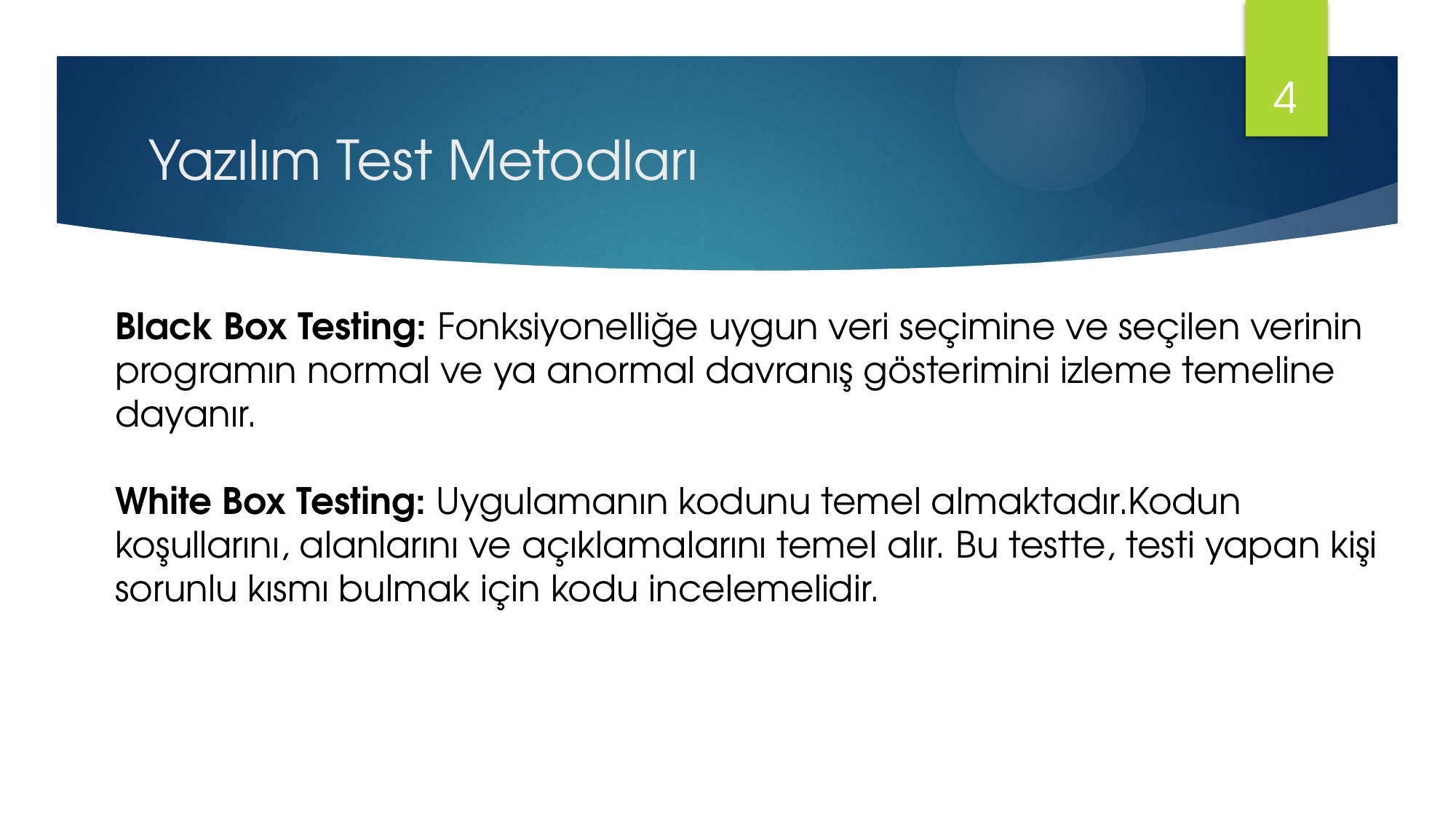

4
# Yazılım Test Metodları
Black Box Testing: Fonksiyonelliğe uygun veri seçimine ve seçilen verinin programın normal ve ya anormal davranış gösterimini izleme temeline dayanır.

White Box Testing: Uygulamanın kodunu temel almaktadır.Kodun koşullarını, alanlarını ve açıklamalarını temel alır. Bu testte, testi yapan kişi sorunlu kısmı bulmak için kodu incelemelidir.